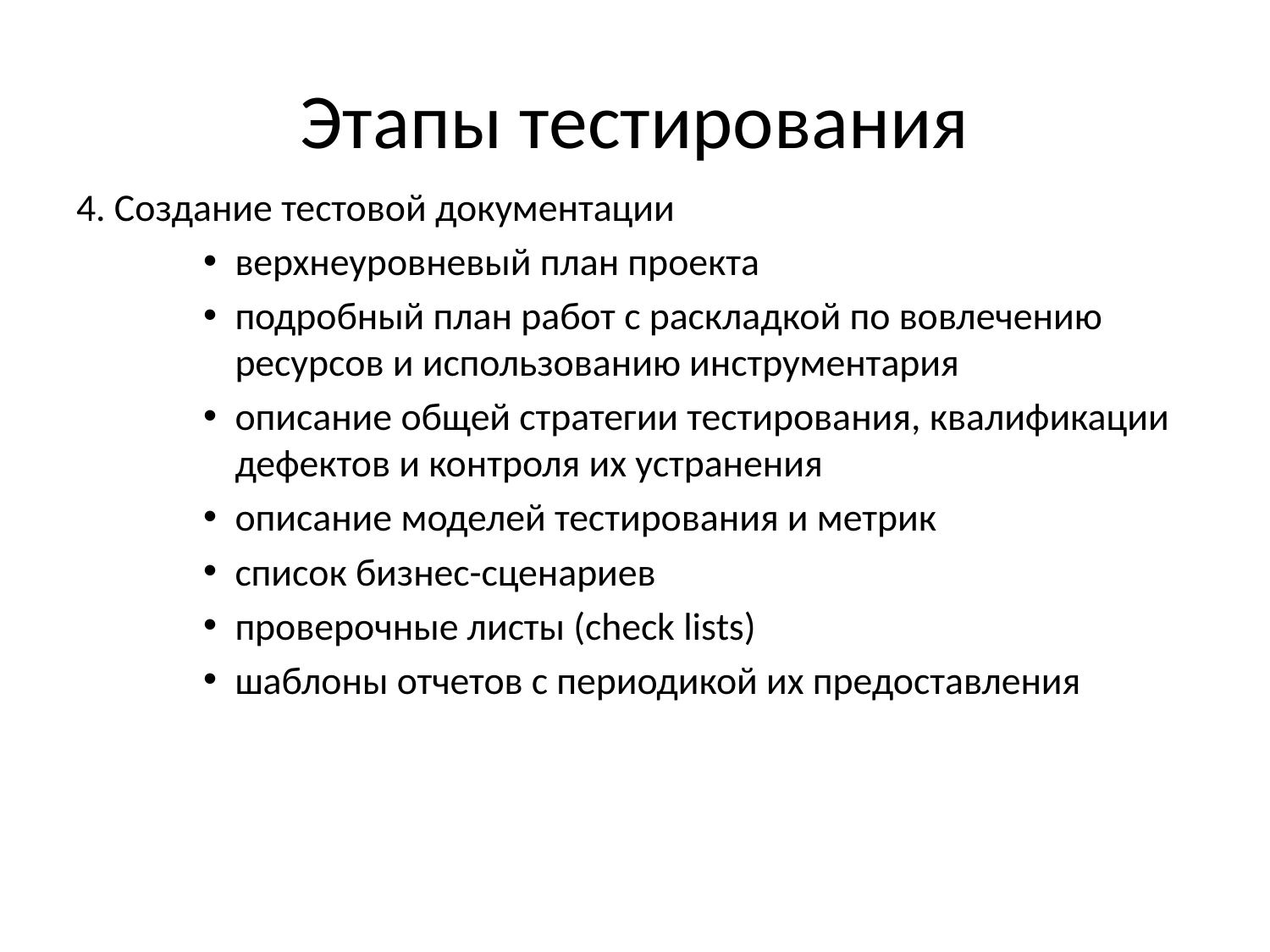

# Этапы тестирования
4. Создание тестовой документации
верхнеуровневый план проекта
подробный план работ с раскладкой по вовлечению ресурсов и использованию инструментария
описание общей стратегии тестирования, квалификации дефектов и контроля их устранения
описание моделей тестирования и метрик
список бизнес-сценариев
проверочные листы (check lists)
шаблоны отчетов с периодикой их предоставления